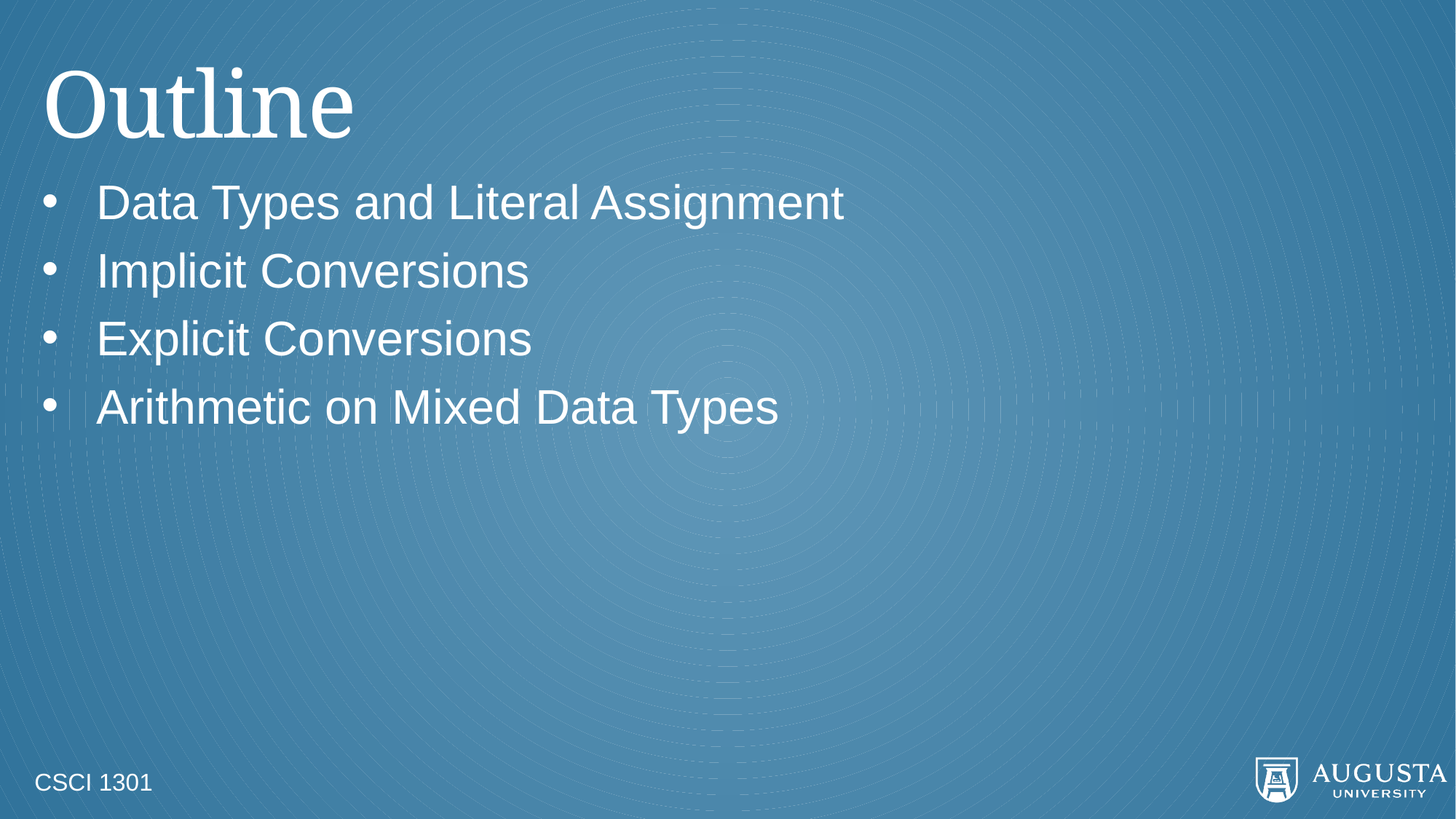

# Outline
Data Types and Literal Assignment
Implicit Conversions
Explicit Conversions
Arithmetic on Mixed Data Types
CSCI 1301